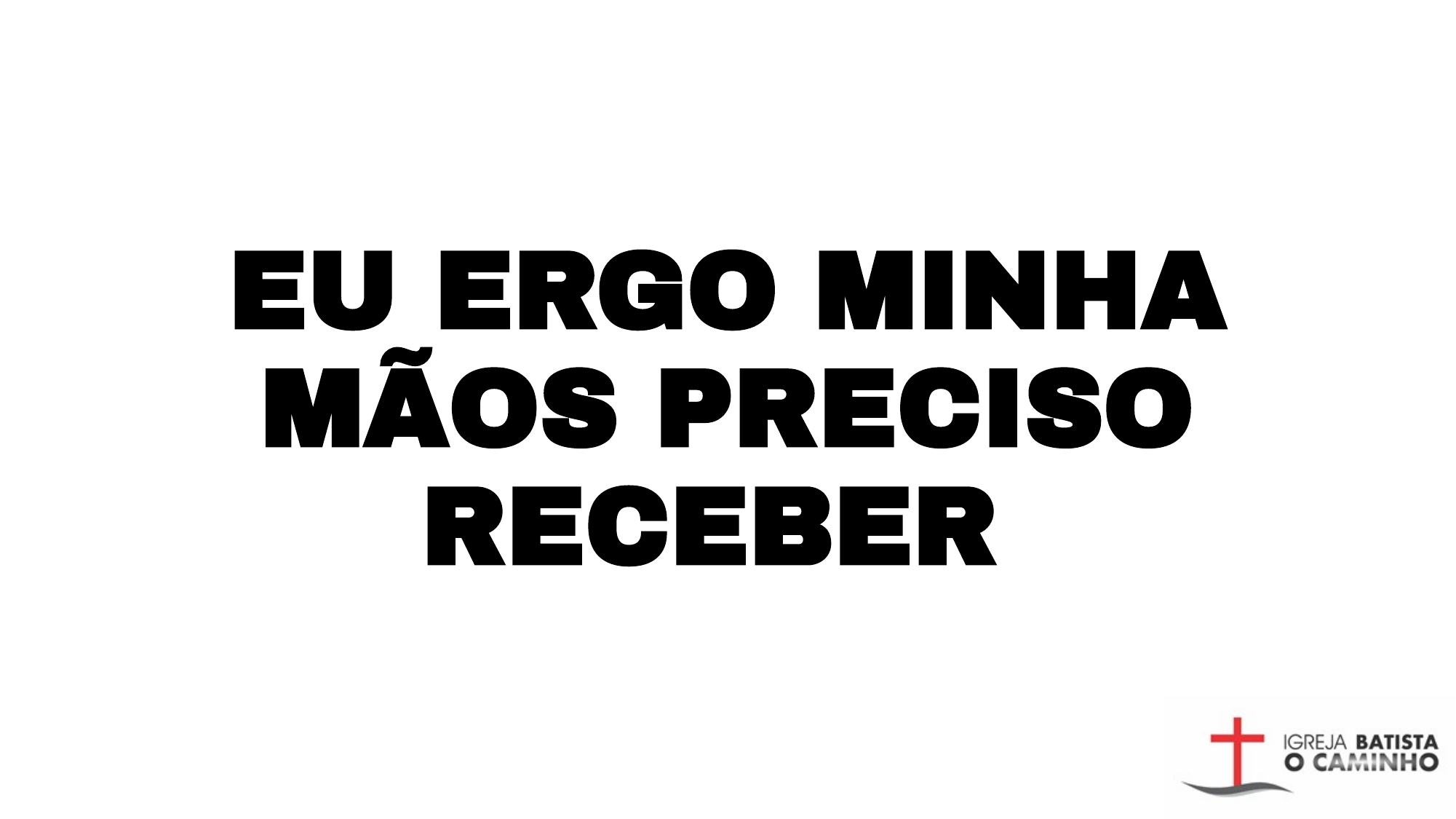

# EU ERGO MINHA MÃOS PRECISO RECEBER